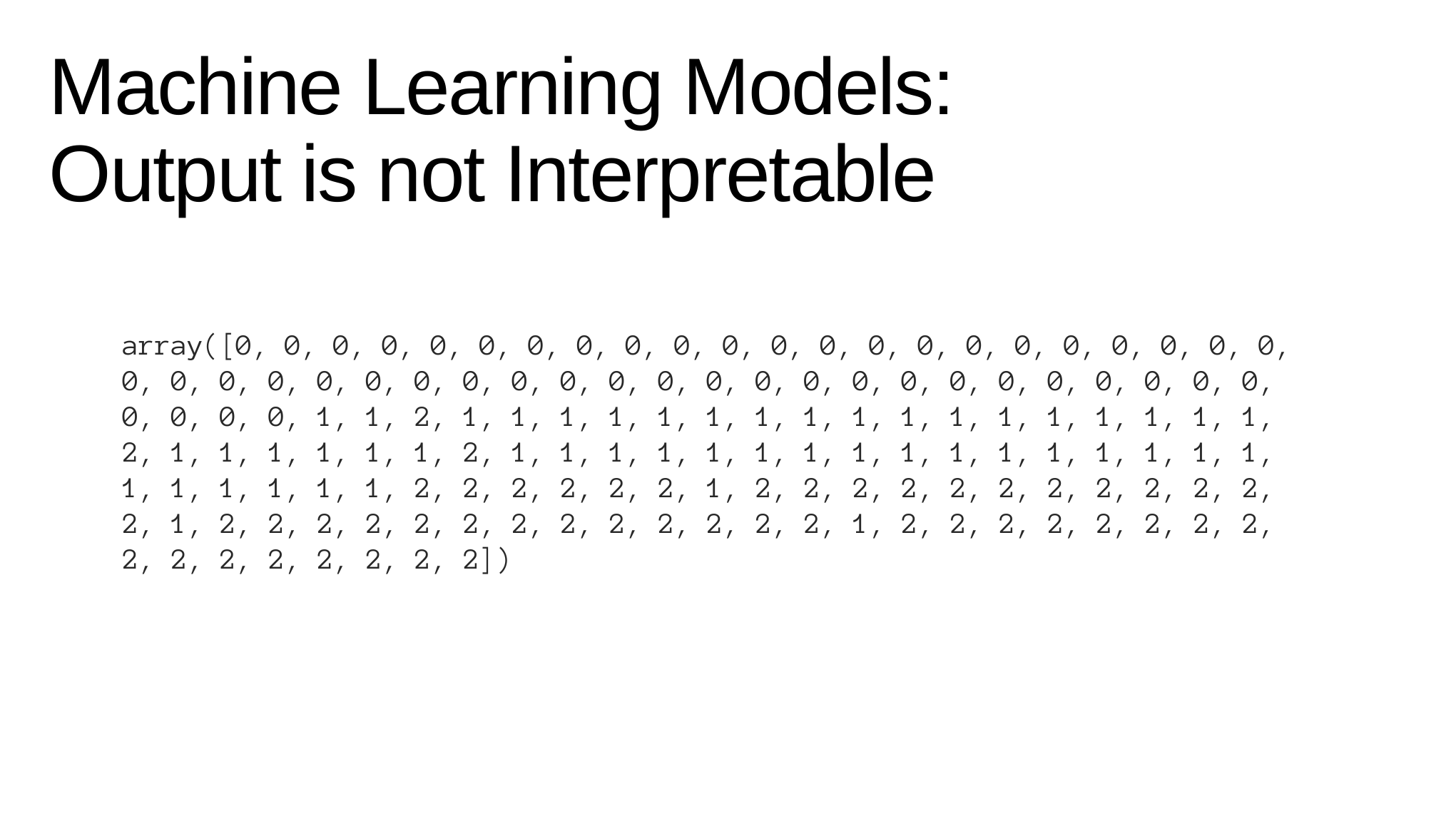

# Machine Learning Models: Output is not Interpretable
array([0, 0, 0, 0, 0, 0, 0, 0, 0, 0, 0, 0, 0, 0, 0, 0, 0, 0, 0, 0, 0, 0, 0, 0, 0, 0, 0, 0, 0, 0, 0, 0, 0, 0, 0, 0, 0, 0, 0, 0, 0, 0, 0, 0, 0, 0, 0, 0, 0, 0, 1, 1, 2, 1, 1, 1, 1, 1, 1, 1, 1, 1, 1, 1, 1, 1, 1, 1, 1, 1, 2, 1, 1, 1, 1, 1, 1, 2, 1, 1, 1, 1, 1, 1, 1, 1, 1, 1, 1, 1, 1, 1, 1, 1, 1, 1, 1, 1, 1, 1, 2, 2, 2, 2, 2, 2, 1, 2, 2, 2, 2, 2, 2, 2, 2, 2, 2, 2, 2, 1, 2, 2, 2, 2, 2, 2, 2, 2, 2, 2, 2, 2, 2, 1, 2, 2, 2, 2, 2, 2, 2, 2, 2, 2, 2, 2, 2, 2, 2, 2])